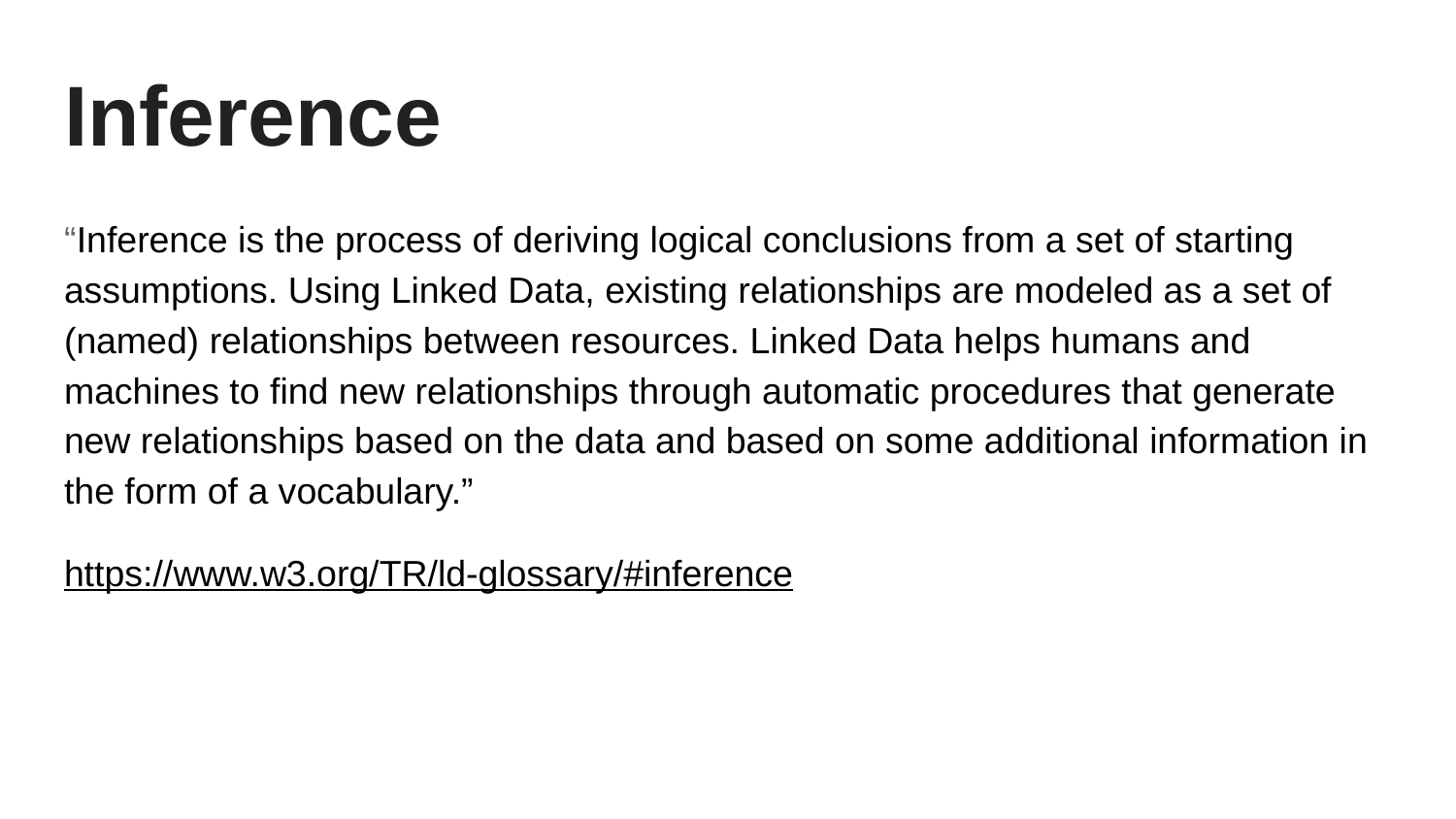

# Inference
“Inference is the process of deriving logical conclusions from a set of starting assumptions. Using Linked Data, existing relationships are modeled as a set of (named) relationships between resources. Linked Data helps humans and machines to find new relationships through automatic procedures that generate new relationships based on the data and based on some additional information in the form of a vocabulary.”
https://www.w3.org/TR/ld-glossary/#inference